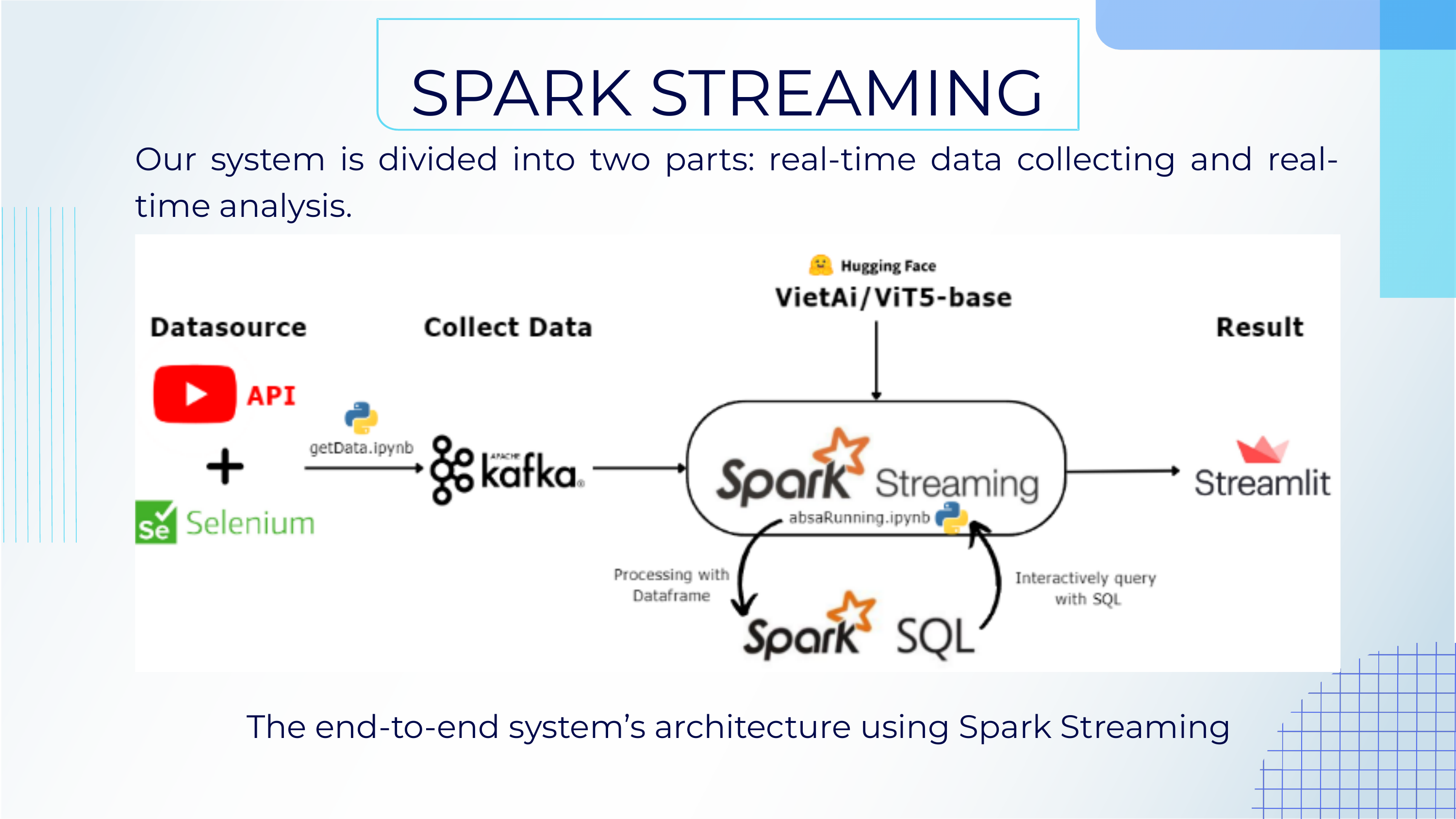

SPARK STREAMING
Our system is divided into two parts: real-time data collecting and real-time analysis.

The end-to-end system’s architecture using Spark Streaming